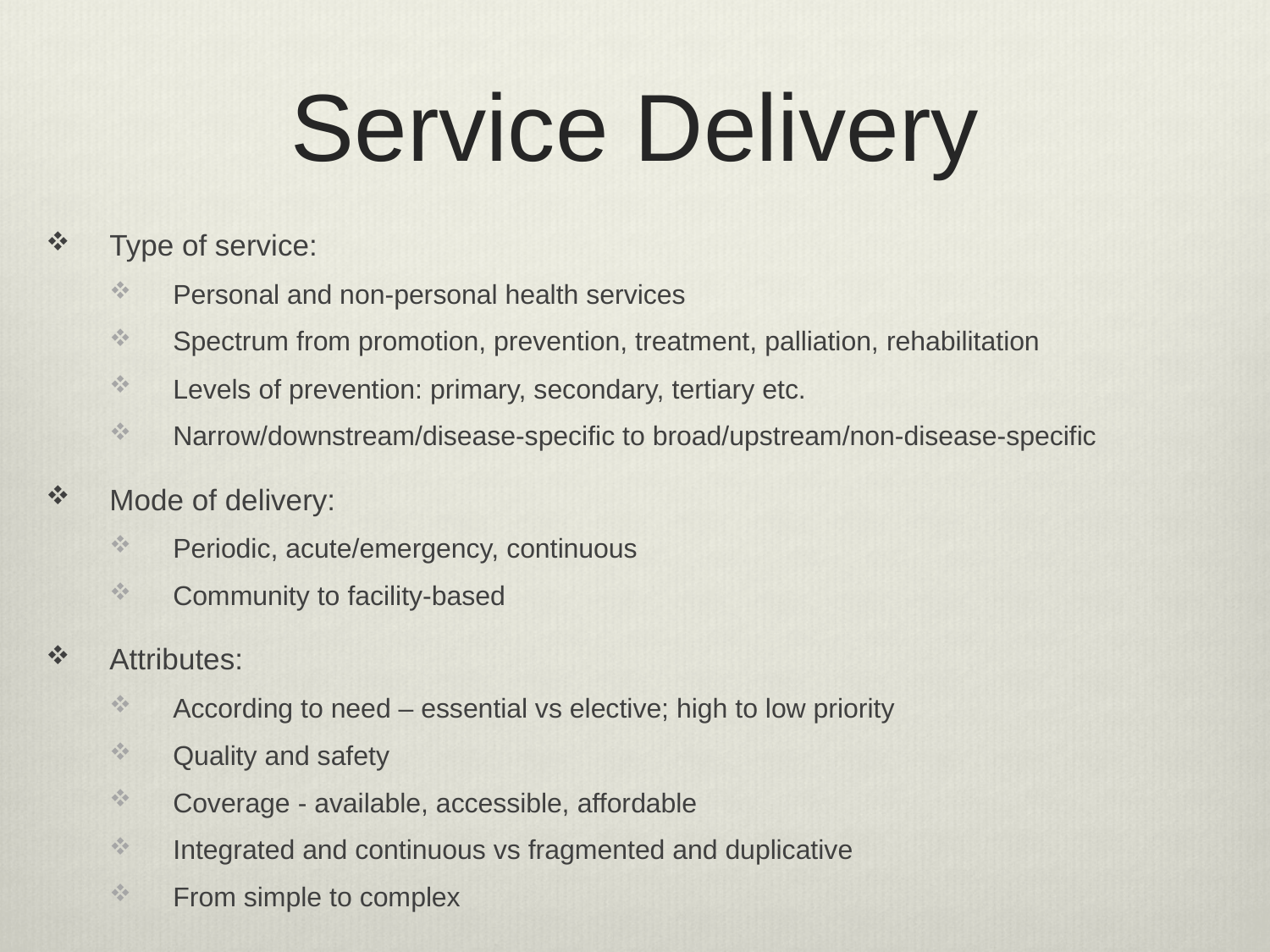

# Service Delivery
Type of service:
Personal and non-personal health services
Spectrum from promotion, prevention, treatment, palliation, rehabilitation
Levels of prevention: primary, secondary, tertiary etc.
Narrow/downstream/disease-specific to broad/upstream/non-disease-specific
Mode of delivery:
Periodic, acute/emergency, continuous
Community to facility-based
Attributes:
According to need – essential vs elective; high to low priority
Quality and safety
Coverage - available, accessible, affordable
Integrated and continuous vs fragmented and duplicative
From simple to complex